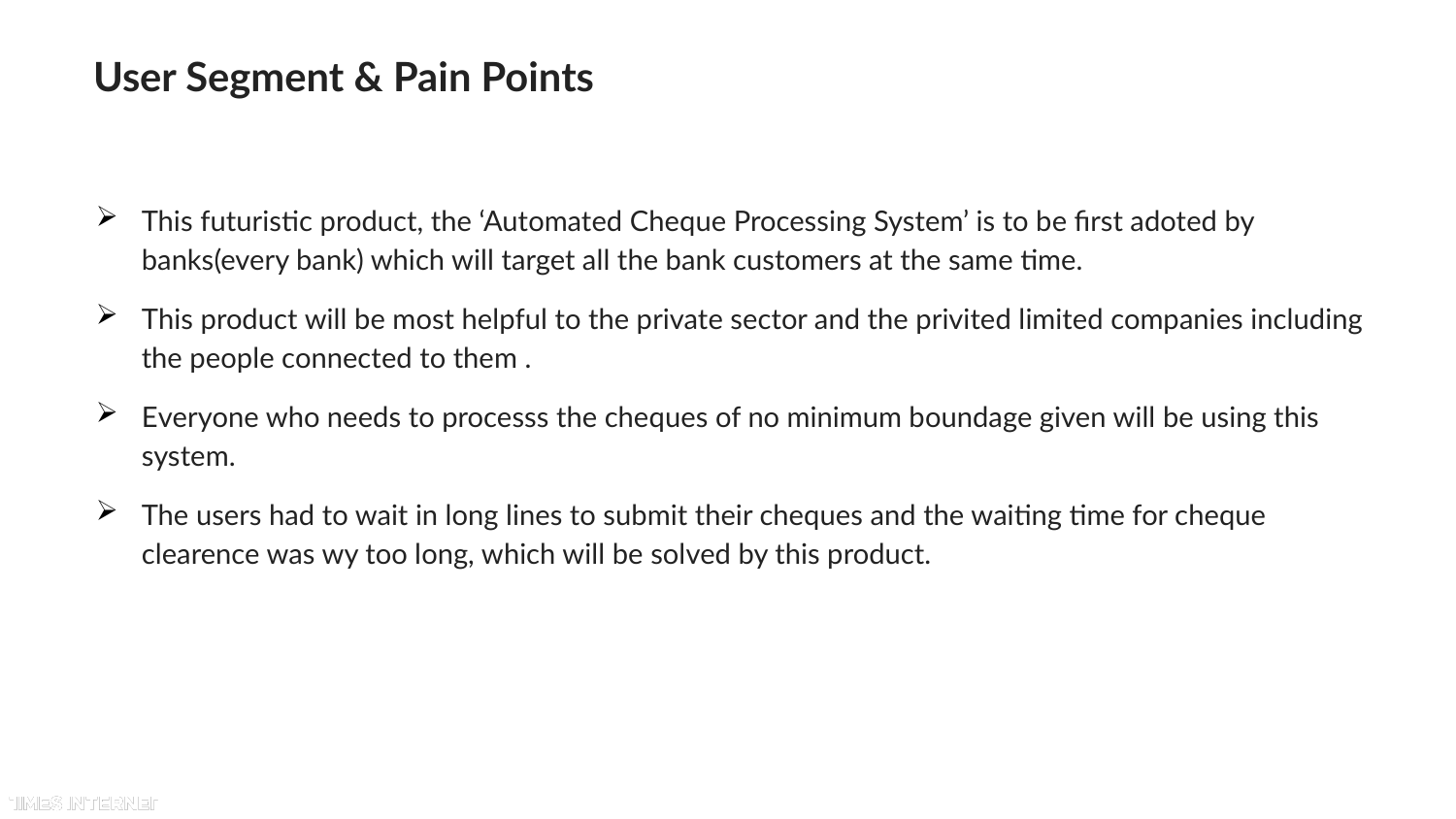

# User Segment & Pain Points
This futuristic product, the ‘Automated Cheque Processing System’ is to be first adoted by banks(every bank) which will target all the bank customers at the same time.
This product will be most helpful to the private sector and the privited limited companies including the people connected to them .
Everyone who needs to processs the cheques of no minimum boundage given will be using this system.
The users had to wait in long lines to submit their cheques and the waiting time for cheque clearence was wy too long, which will be solved by this product.